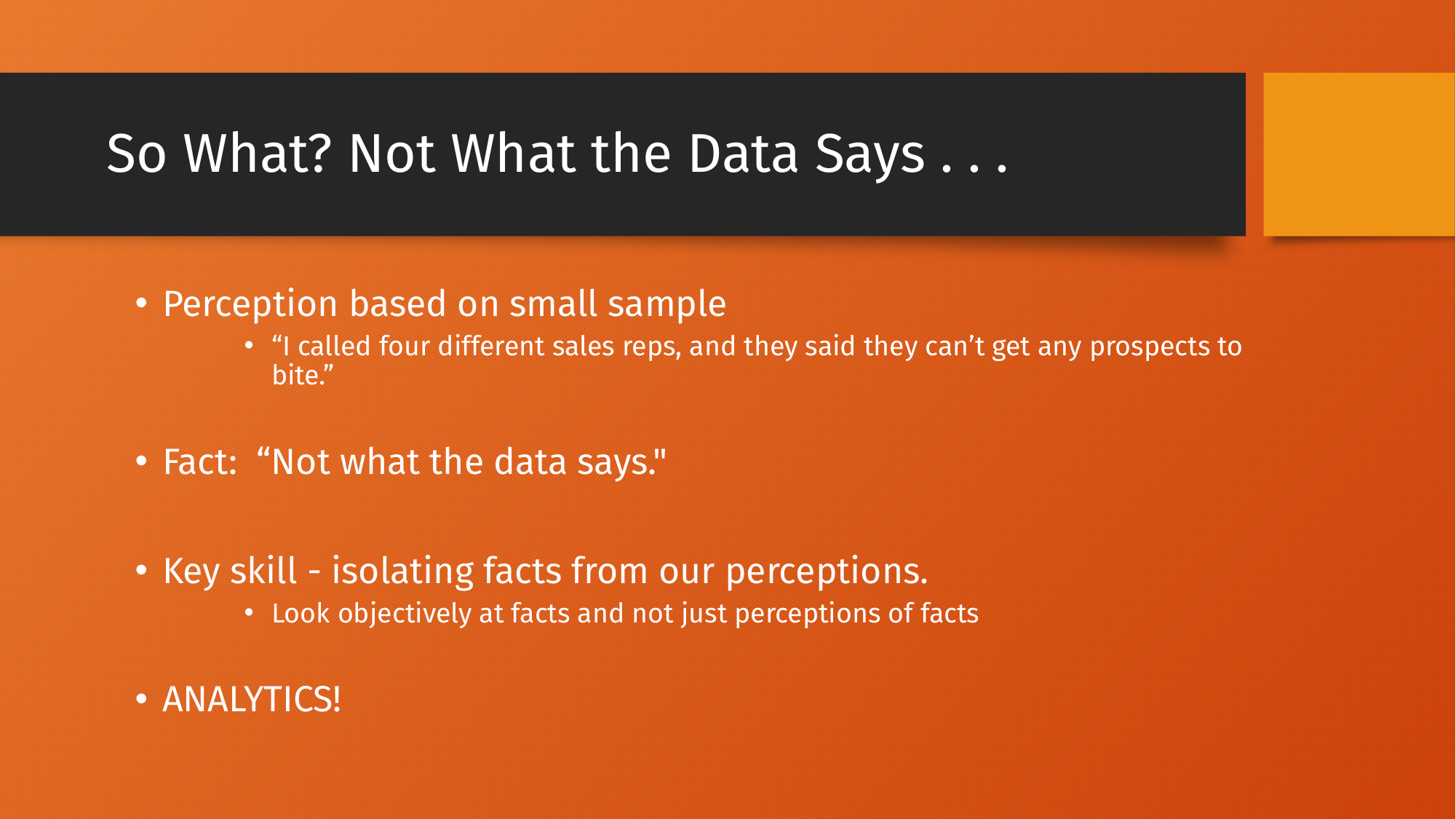

# So What? Not What the Data Says . . .
Perception based on small sample
“I called four different sales reps, and they said they can’t get any prospects to bite.”

Fact:  “Not what the data says."

Key skill - isolating facts from our perceptions.
Look objectively at facts and not just perceptions of facts

ANALYTICS!